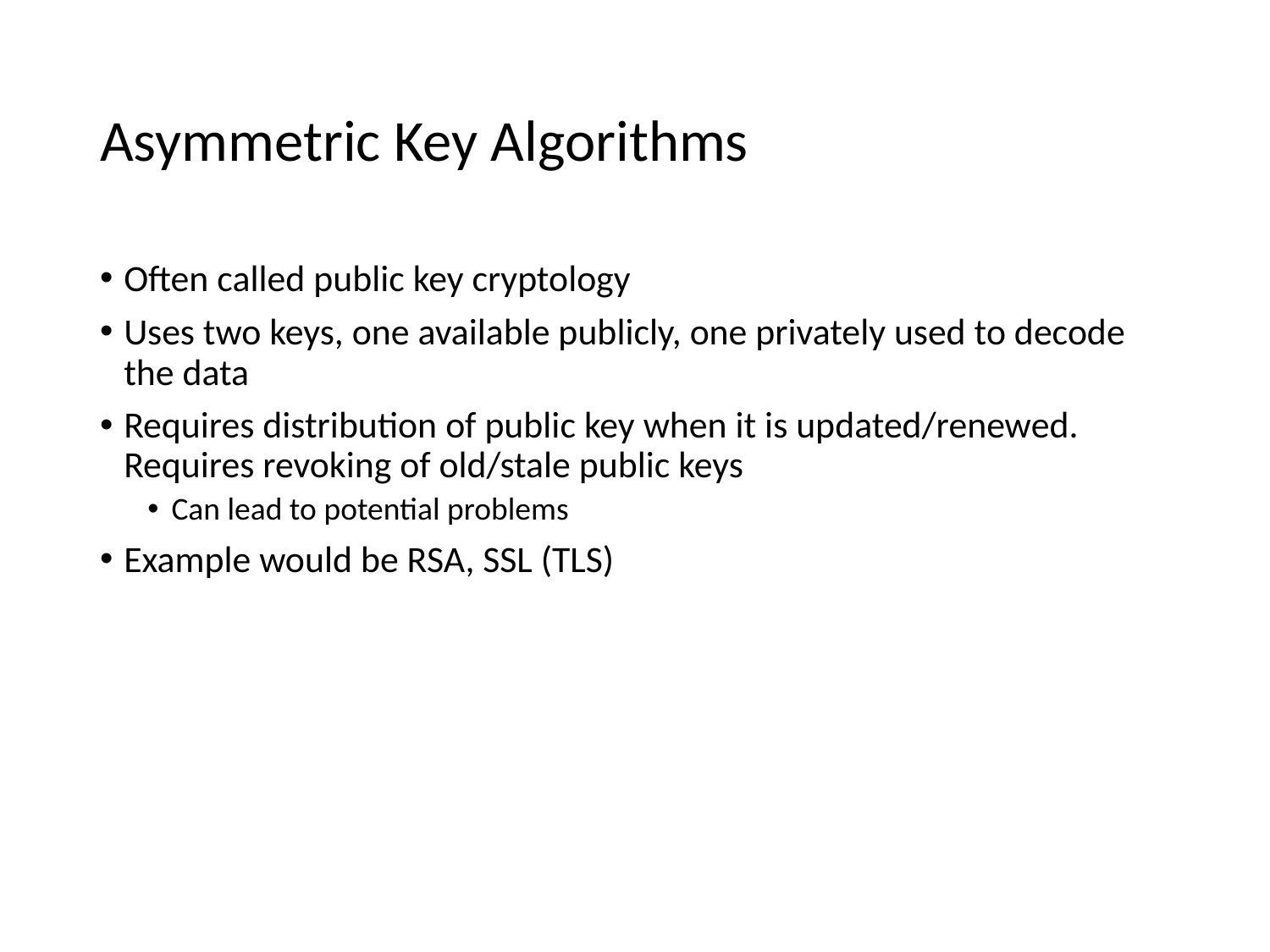

# Asymmetric Key Algorithms
Often called public key cryptology
Uses two keys, one available publicly, one privately used to decode the data
Requires distribution of public key when it is updated/renewed.  Requires revoking of old/stale public keys
Can lead to potential problems
Example would be RSA, SSL (TLS)